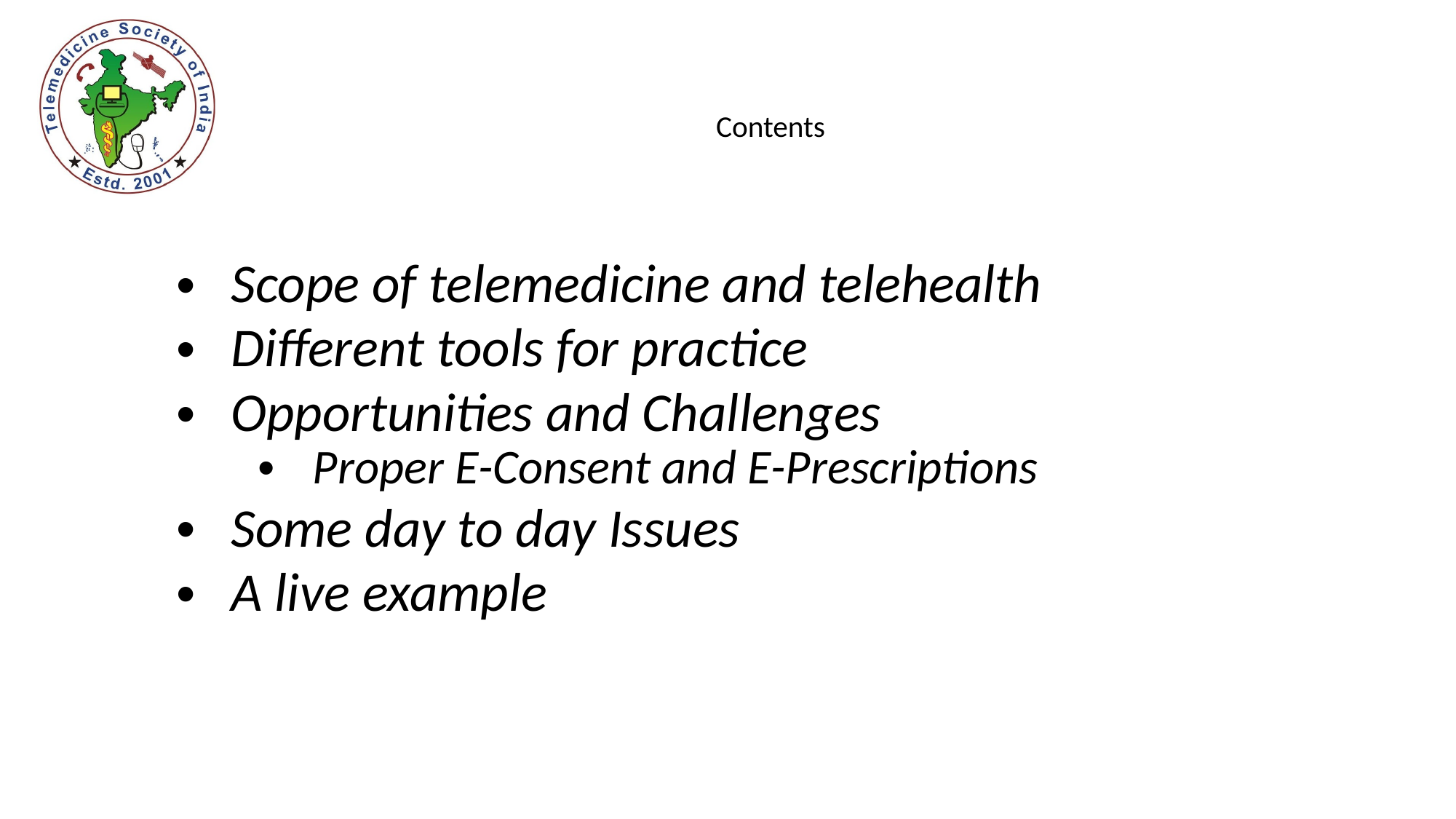

# Contents
Scope of telemedicine and telehealth
Different tools for practice
Opportunities and Challenges
Proper E-Consent and E-Prescriptions
Some day to day Issues
A live example